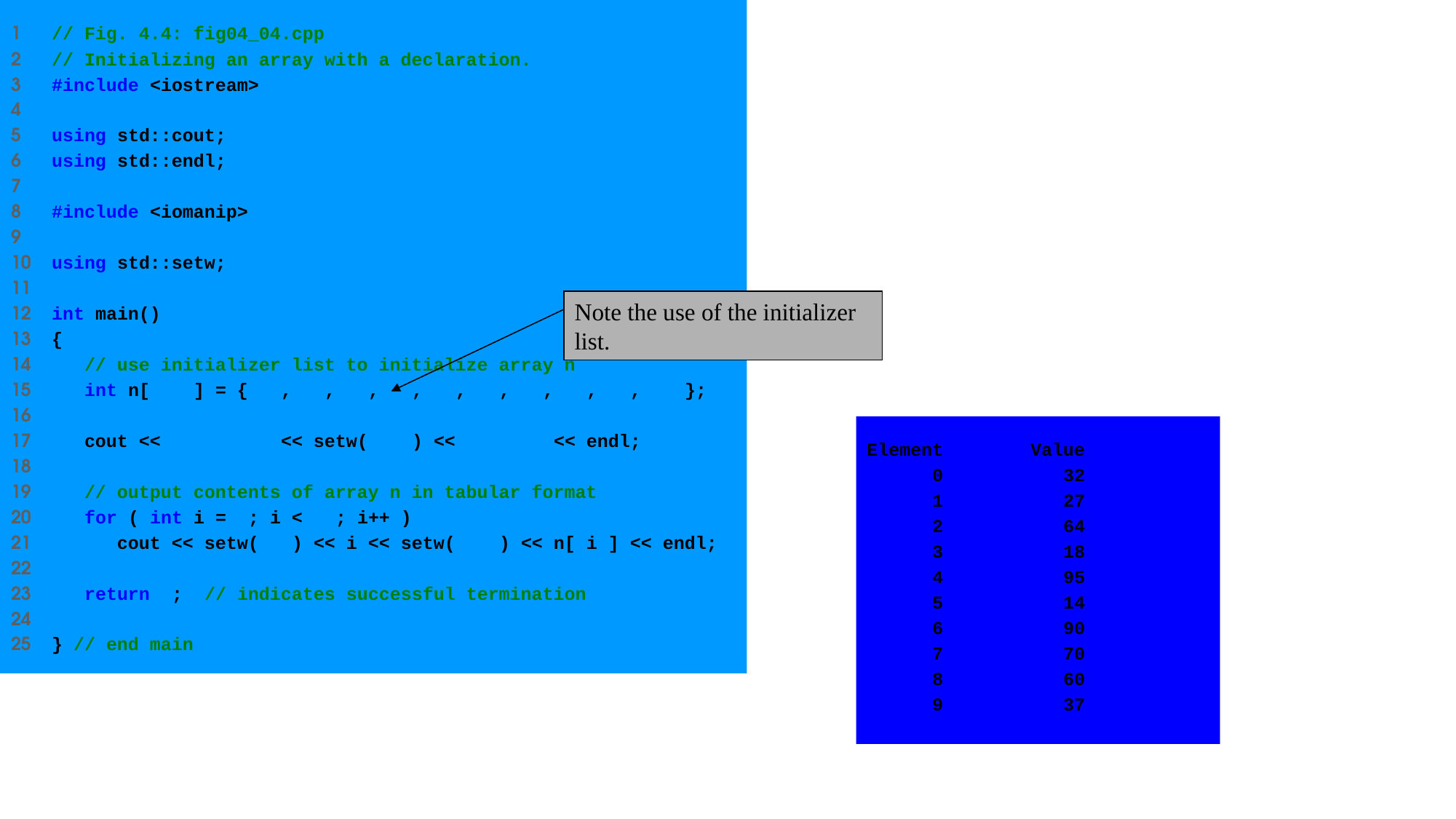

1      // Fig. 4.4: fig04_04.cpp
2      // Initializing an array with a declaration.
3      #include <iostream>
4
5      using std::cout;
6      using std::endl;
7
8      #include <iomanip>
9
10    using std::setw;
11
12    int main()
13    {
14       // use initializer list to initialize array n
15       int n[ 10 ] = { 32, 27, 64, 18, 95, 14, 90, 70, 60, 37 };
16
17       cout << "Element" << setw( 13 ) << "Value" << endl;
18
19       // output contents of array n in tabular format
20       for ( int i = 0; i < 10; i++ )
21          cout << setw( 7 ) << i << setw( 13 ) << n[ i ] << endl;
22
23       return 0;  // indicates successful termination
24
25    } // end main

Note the use of the initializer list.

Element        Value
      0           32
      1           27
      2           64
      3           18
      4           95
      5           14
      6           90
      7           70
      8           60
      9           37